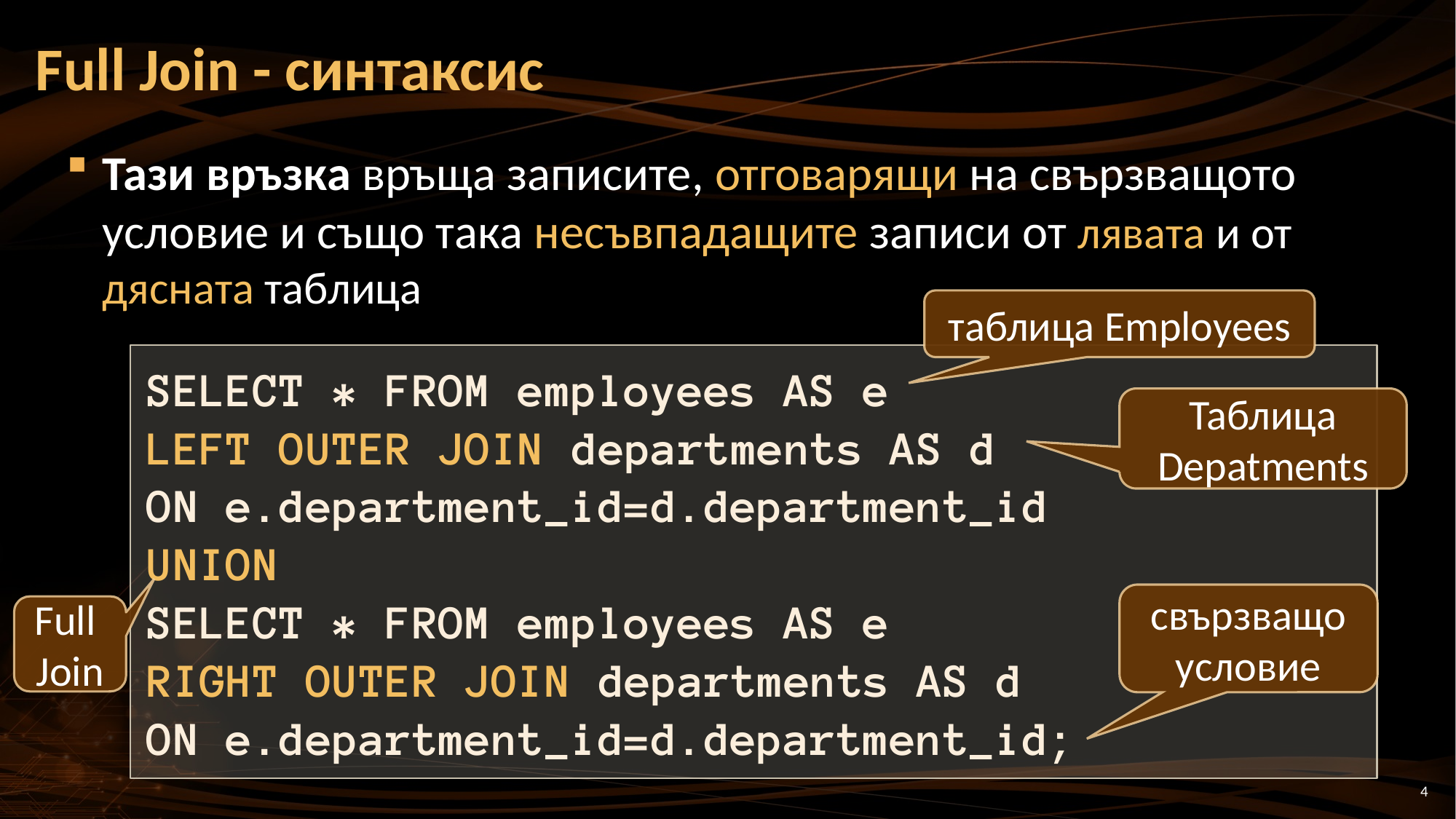

# Full Join - синтаксис
Тази връзка връща записите, отговарящи на свързващото условие и също така несъвпадащите записи от лявата и от
дясната таблица

таблица Employees
SELECT * FROM employees AS e
LEFT OUTER JOIN departments AS d
ON e.department_id=d.department_id
UNION
SELECT * FROM employees AS e
RIGHT OUTER JOIN departments AS d
ON e.department_id=d.department_id;
Таблица Depatments
свързващо условие
Full
Join
4